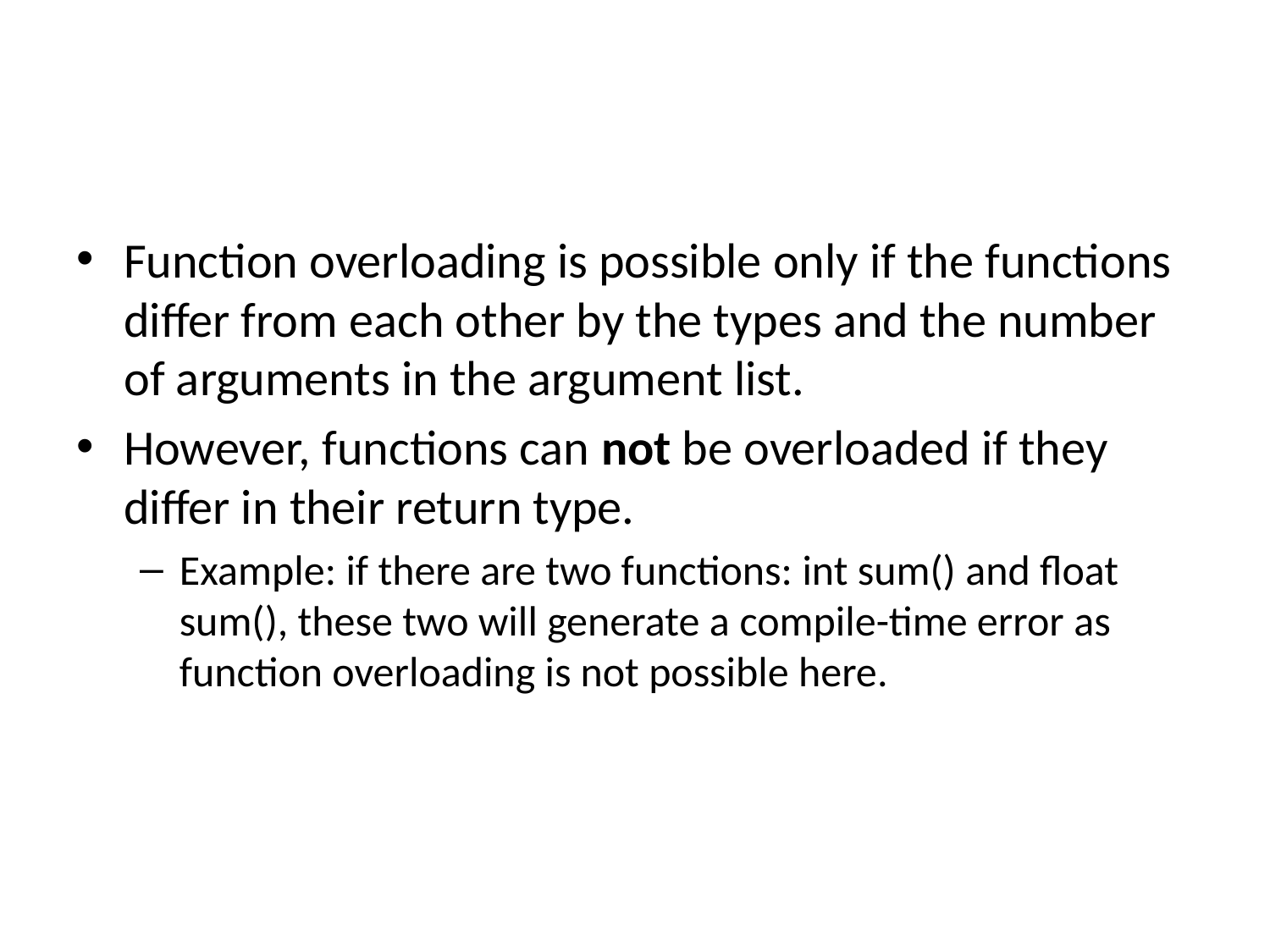

#
Function overloading is possible only if the functions differ from each other by the types and the number of arguments in the argument list.
However, functions can not be overloaded if they differ in their return type.
Example: if there are two functions: int sum() and float sum(), these two will generate a compile-time error as function overloading is not possible here.